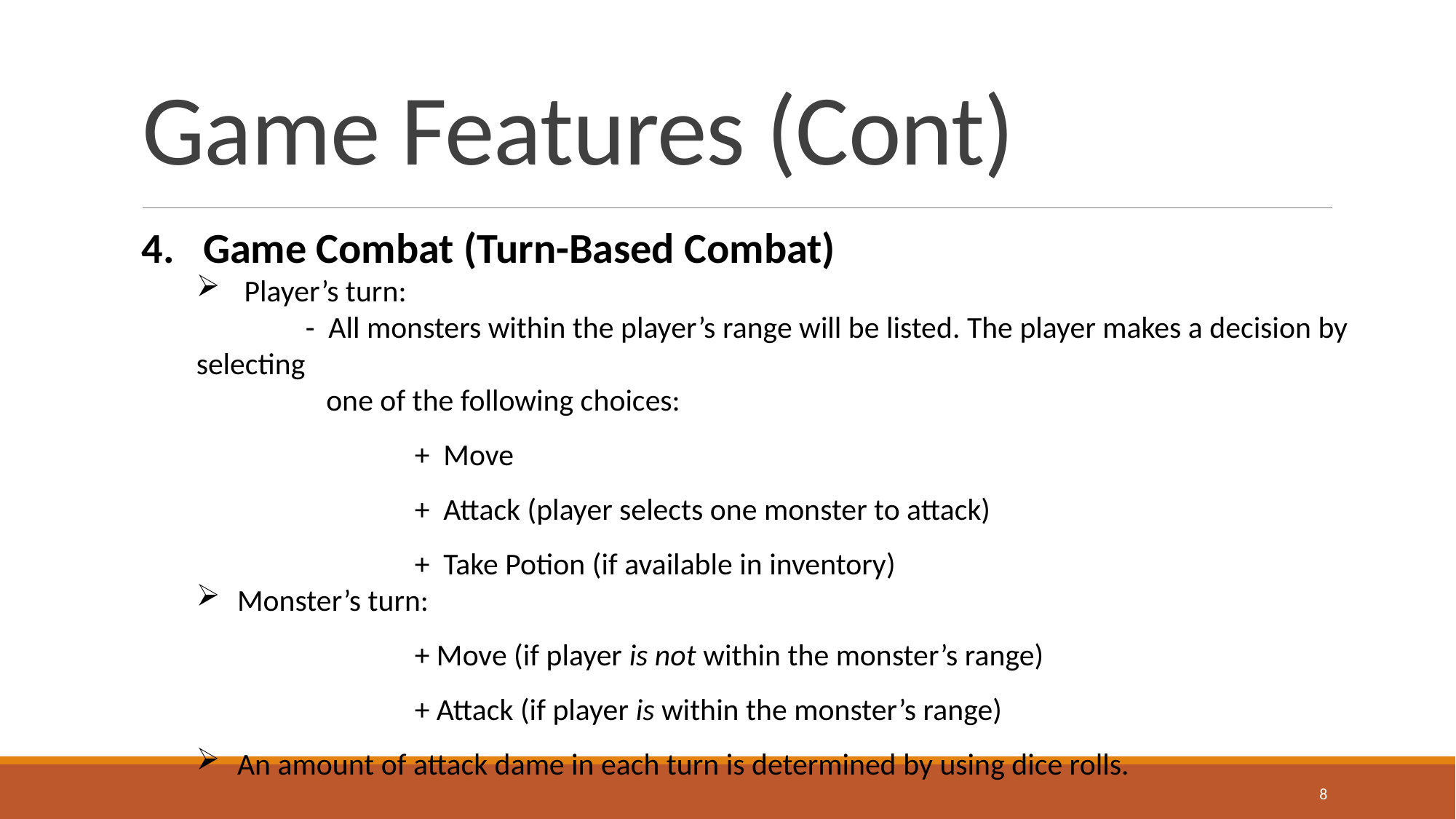

# Game Features (Cont)
Game Combat (Turn-Based Combat)
 Player’s turn:
	-  All monsters within the player’s range will be listed. The player makes a decision by selecting
	   one of the following choices:
	   	+  Move
	   	+  Attack (player selects one monster to attack)
	   	+  Take Potion (if available in inventory)
Monster’s turn:
		+ Move (if player is not within the monster’s range)
		+ Attack (if player is within the monster’s range)
An amount of attack dame in each turn is determined by using dice rolls.
8